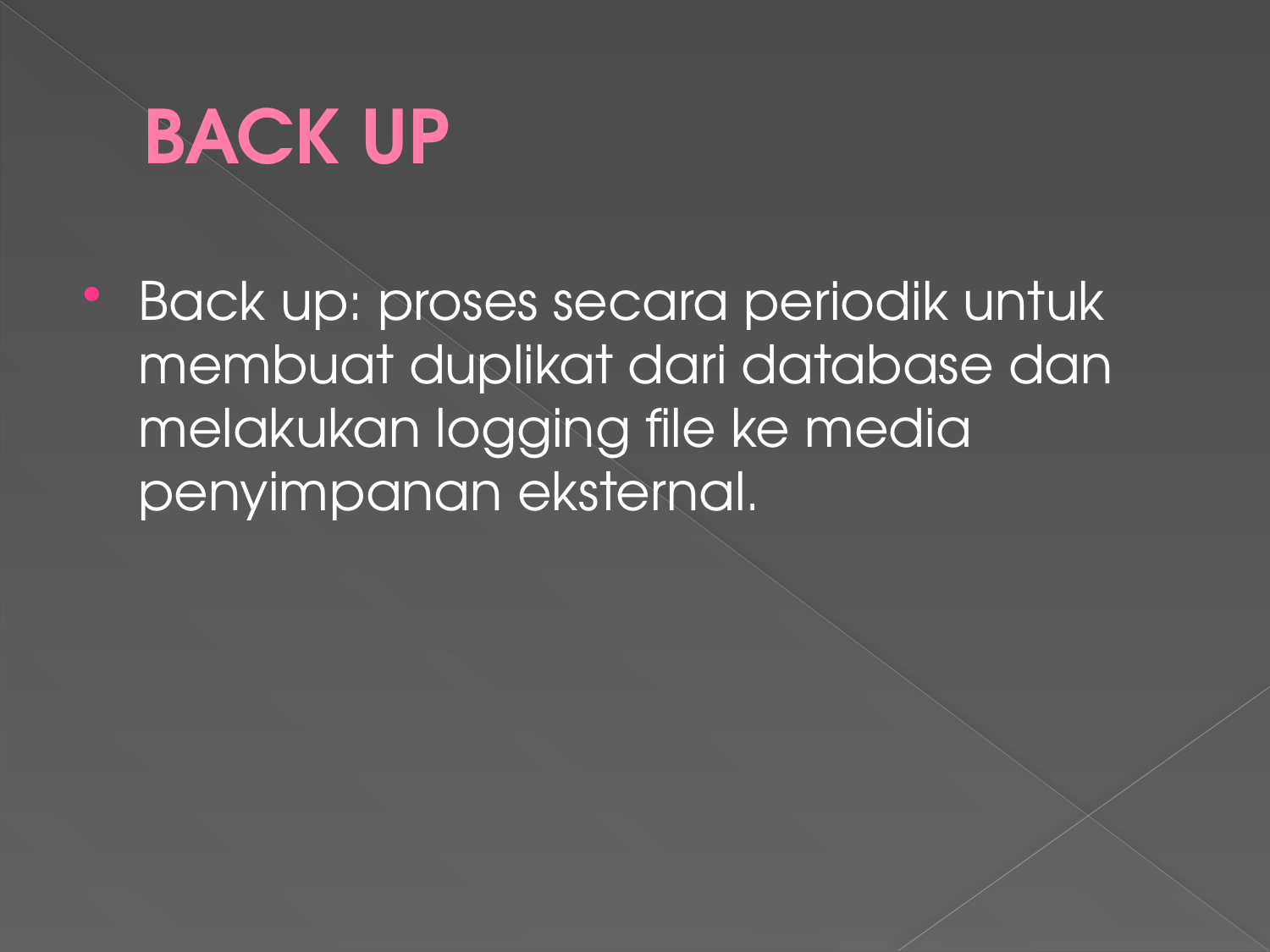

# BACK UP
Back up: proses secara periodik untuk membuat duplikat dari database dan melakukan logging file ke media penyimpanan eksternal.